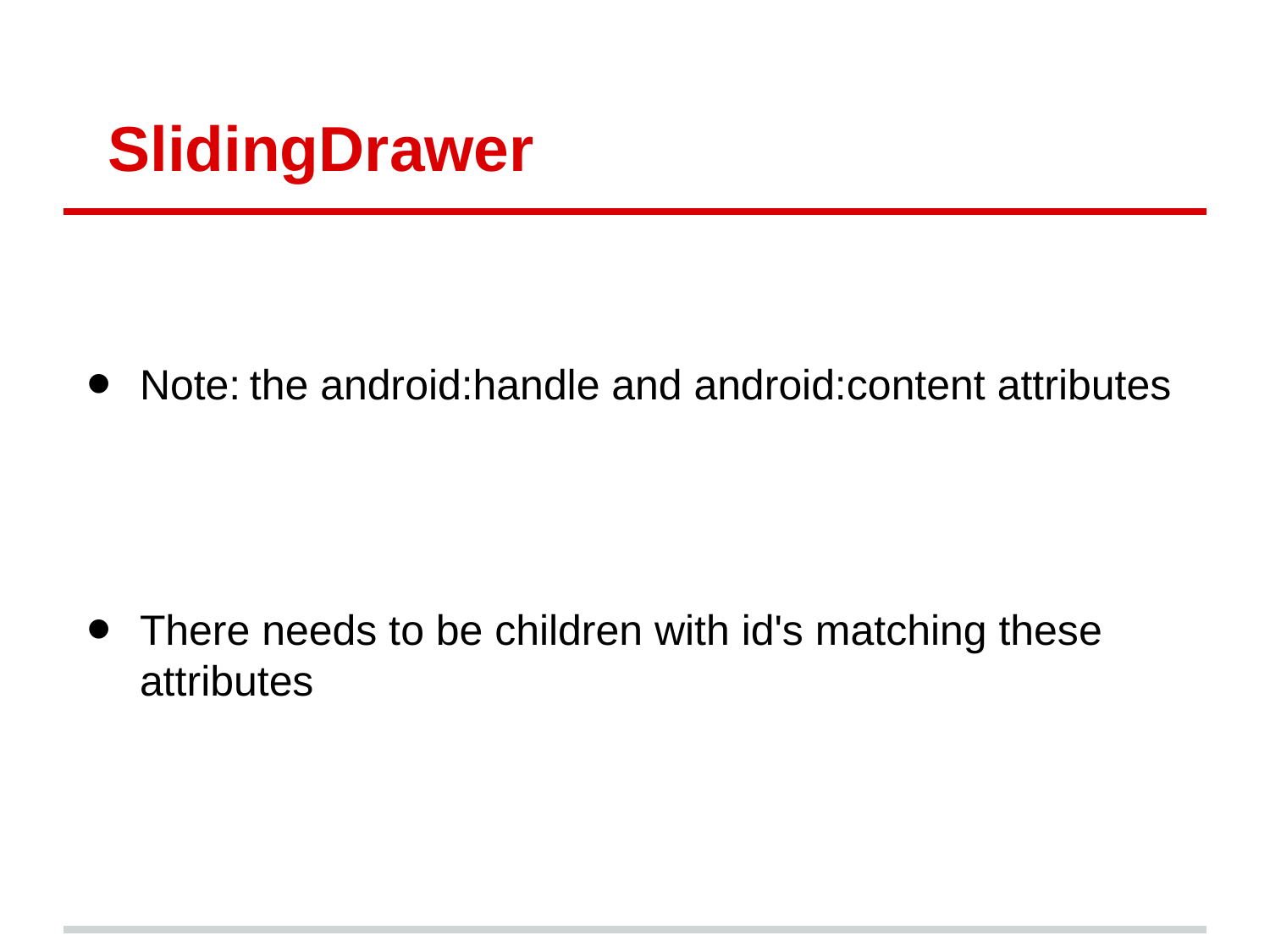

# SlidingDrawer

Note: the android:handle and android:content attributes

There needs to be children with id's matching these attributes